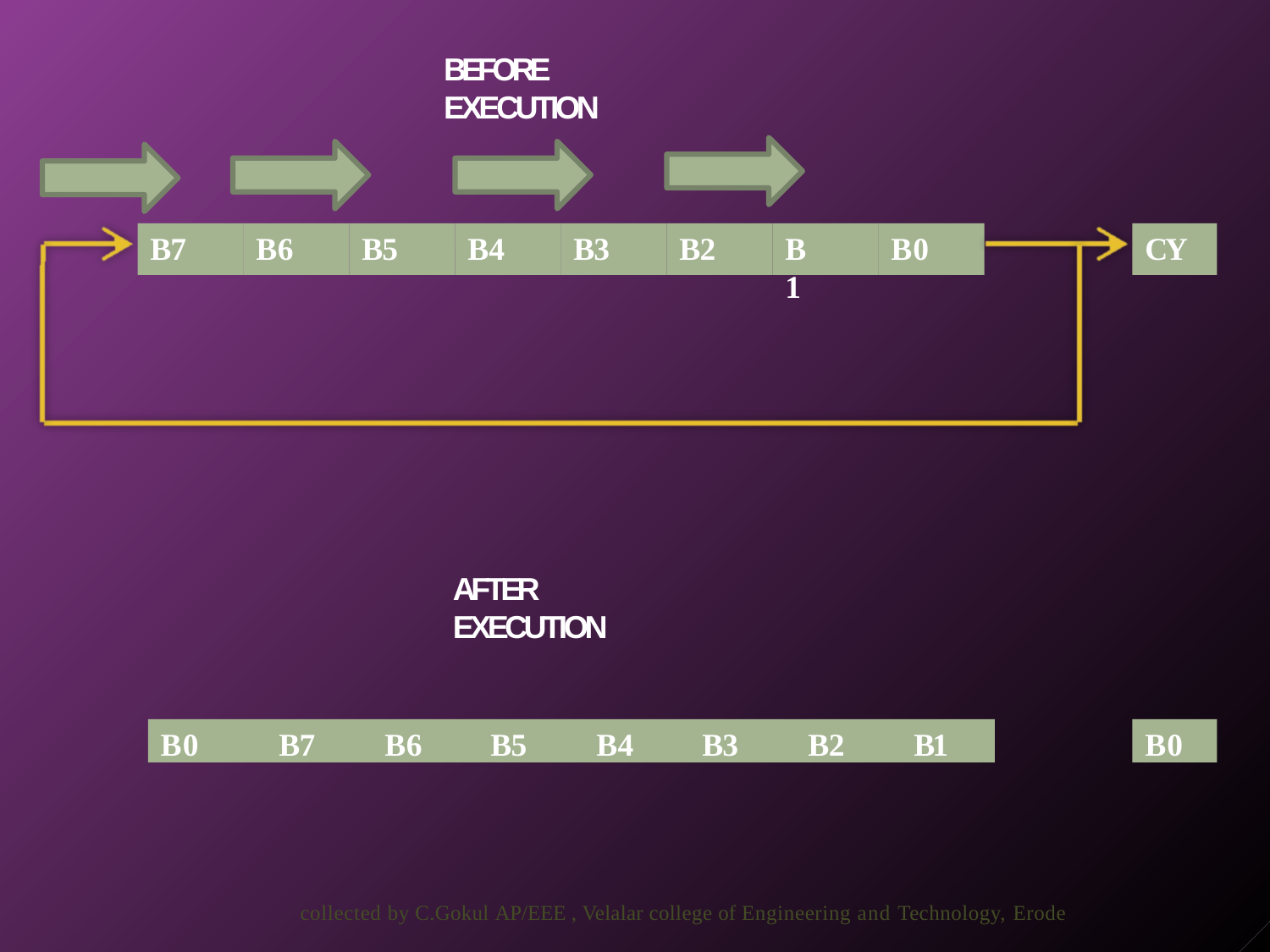

# BEFORE EXECUTION

CY
B7
B6
B5
B4
B3
B2
B1
B0
AFTER EXECUTION
B0	B7	B6	B5	B4	B3	B2	B1
B0
collected by C.Gokul AP/EEE , Velalar college of Engineering and Technology, Erode